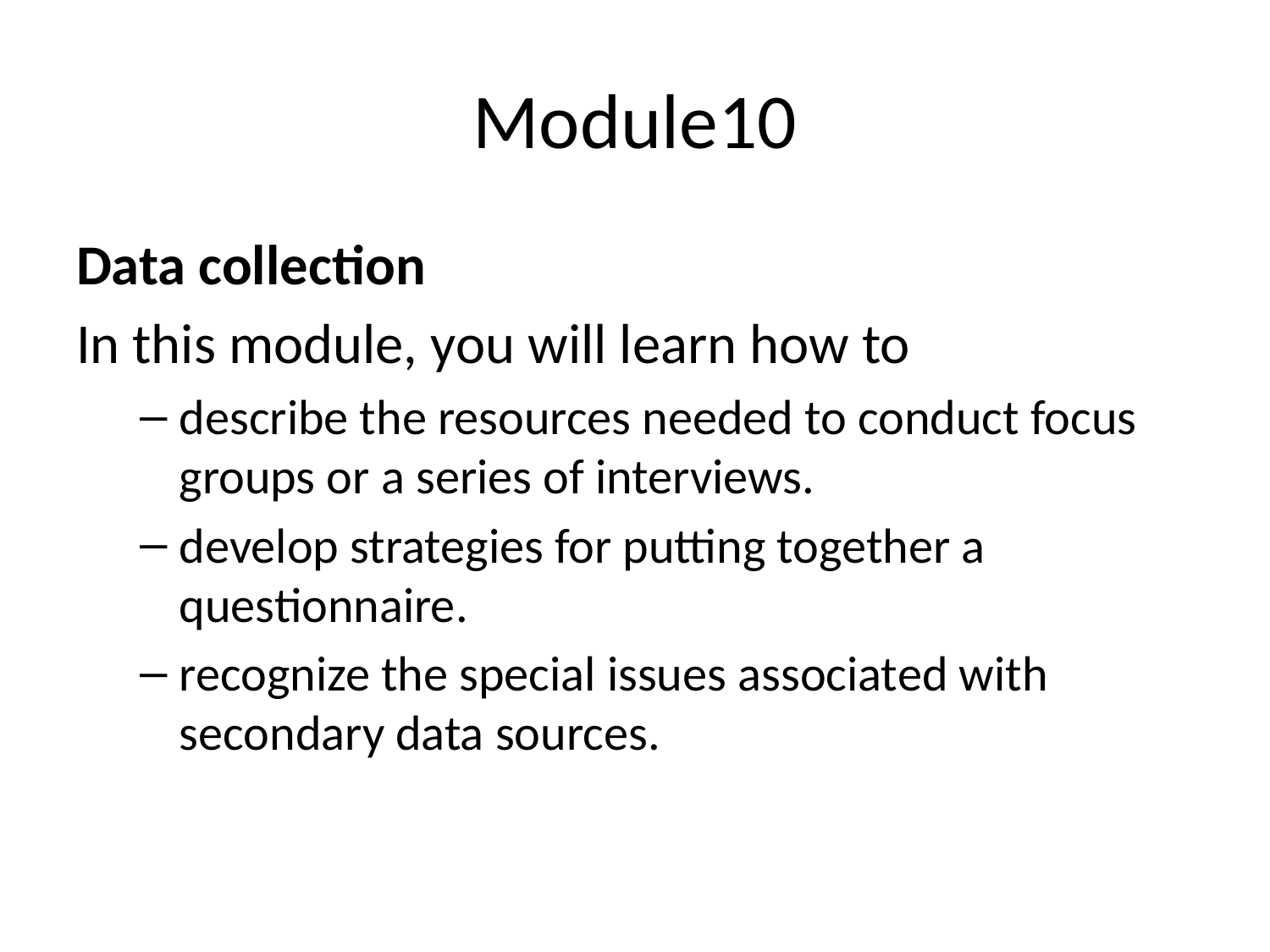

# Module10
Data collection
In this module, you will learn how to
describe the resources needed to conduct focus groups or a series of interviews.
develop strategies for putting together a questionnaire.
recognize the special issues associated with secondary data sources.